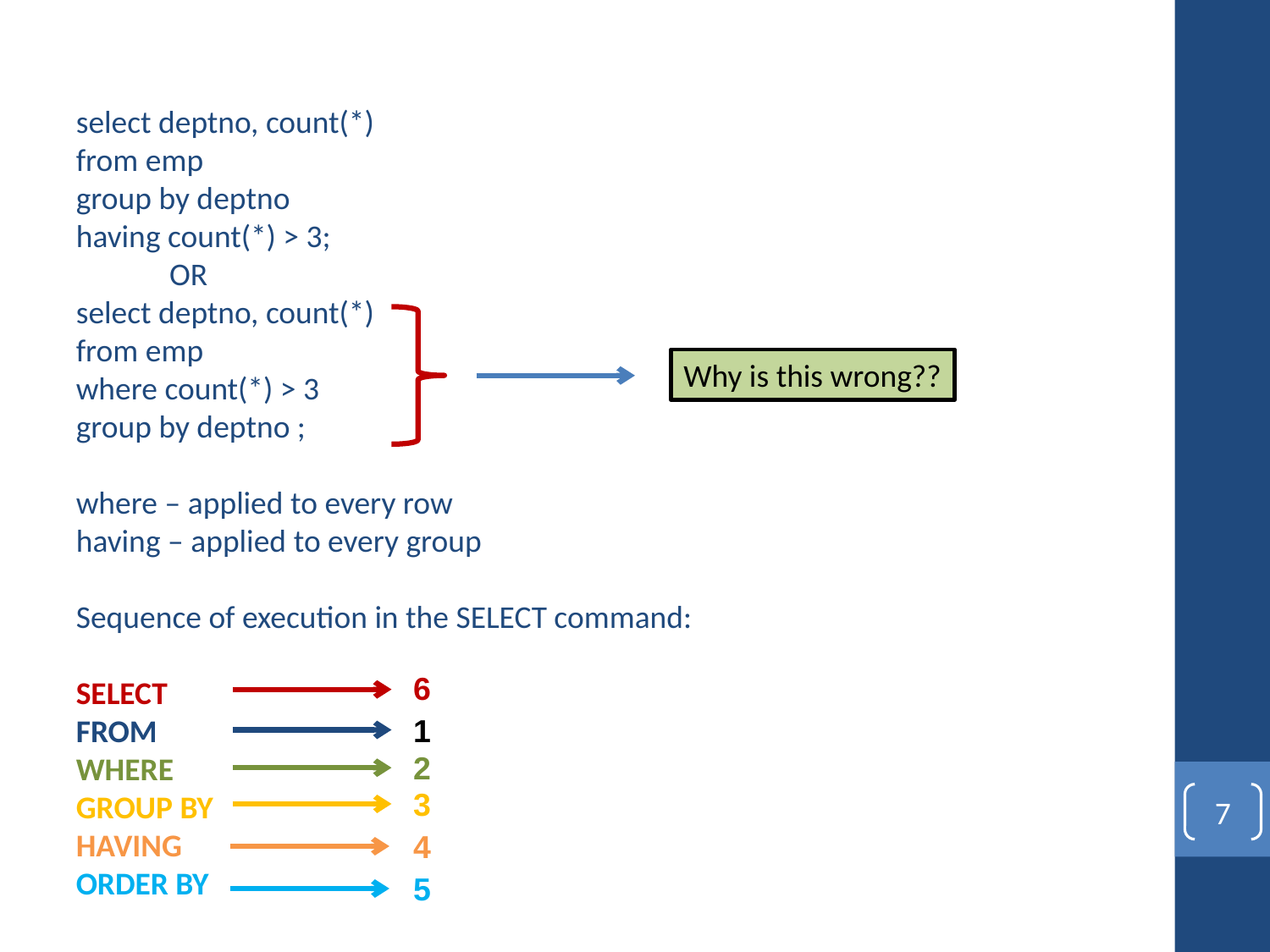

select deptno, count(*)
from emp
group by deptno
having count(*) > 3;
             OR
select deptno, count(*)
from emp
where count(*) > 3
group by deptno ;

where – applied to every row
having – applied to every group

Sequence of execution in the SELECT command:

SELECT
FROM
WHERE
GROUP BY
HAVING
ORDER BY

Why is this wrong??
6
1
2
3
7
4
5